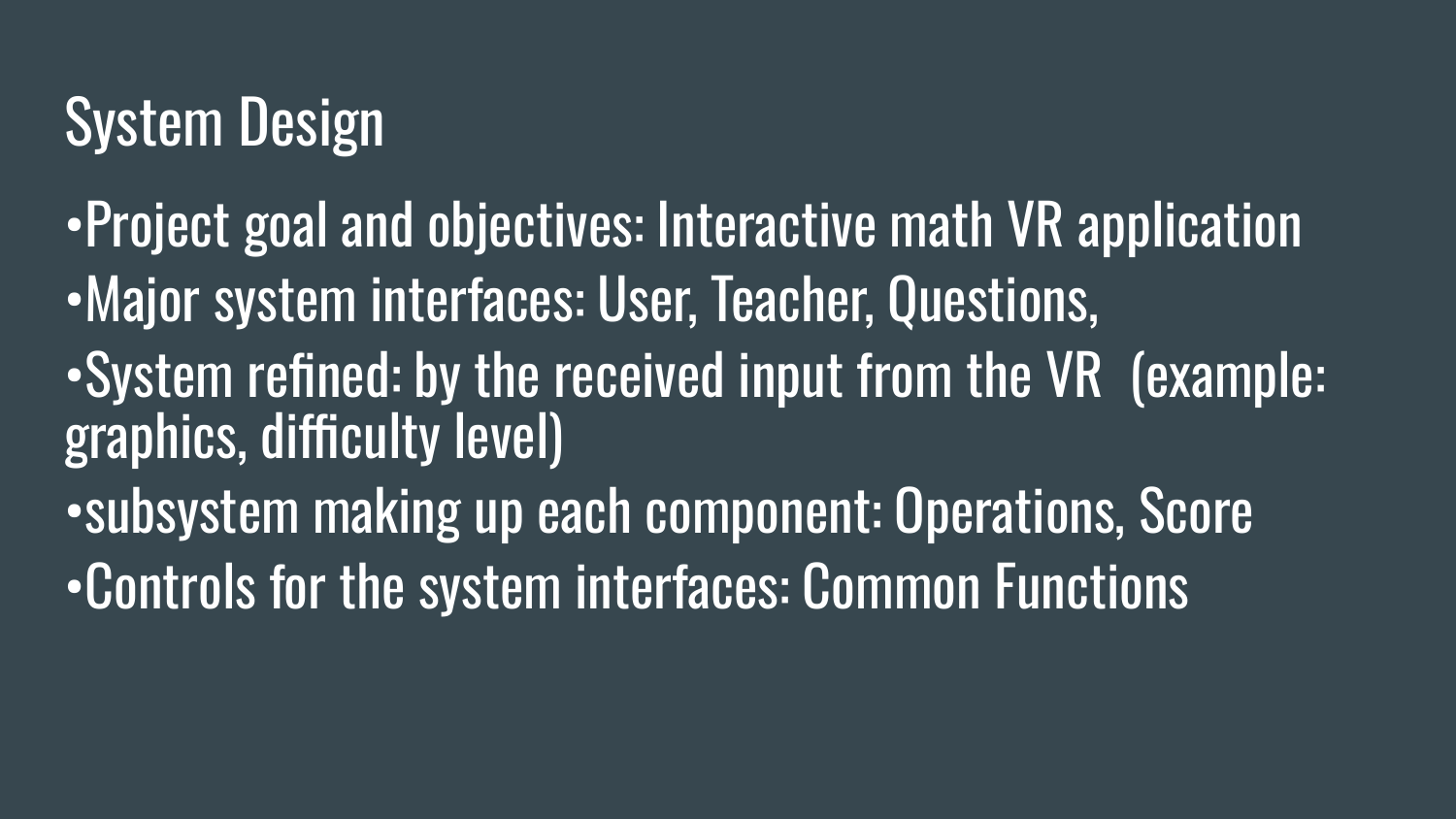

# System Design

•Project goal and objectives: Interactive math VR application
•Major system interfaces: User, Teacher, Questions,
•System refined: by the received input from the VR  (example: graphics, difficulty level)
•subsystem making up each component: Operations, Score
•Controls for the system interfaces: Common Functions